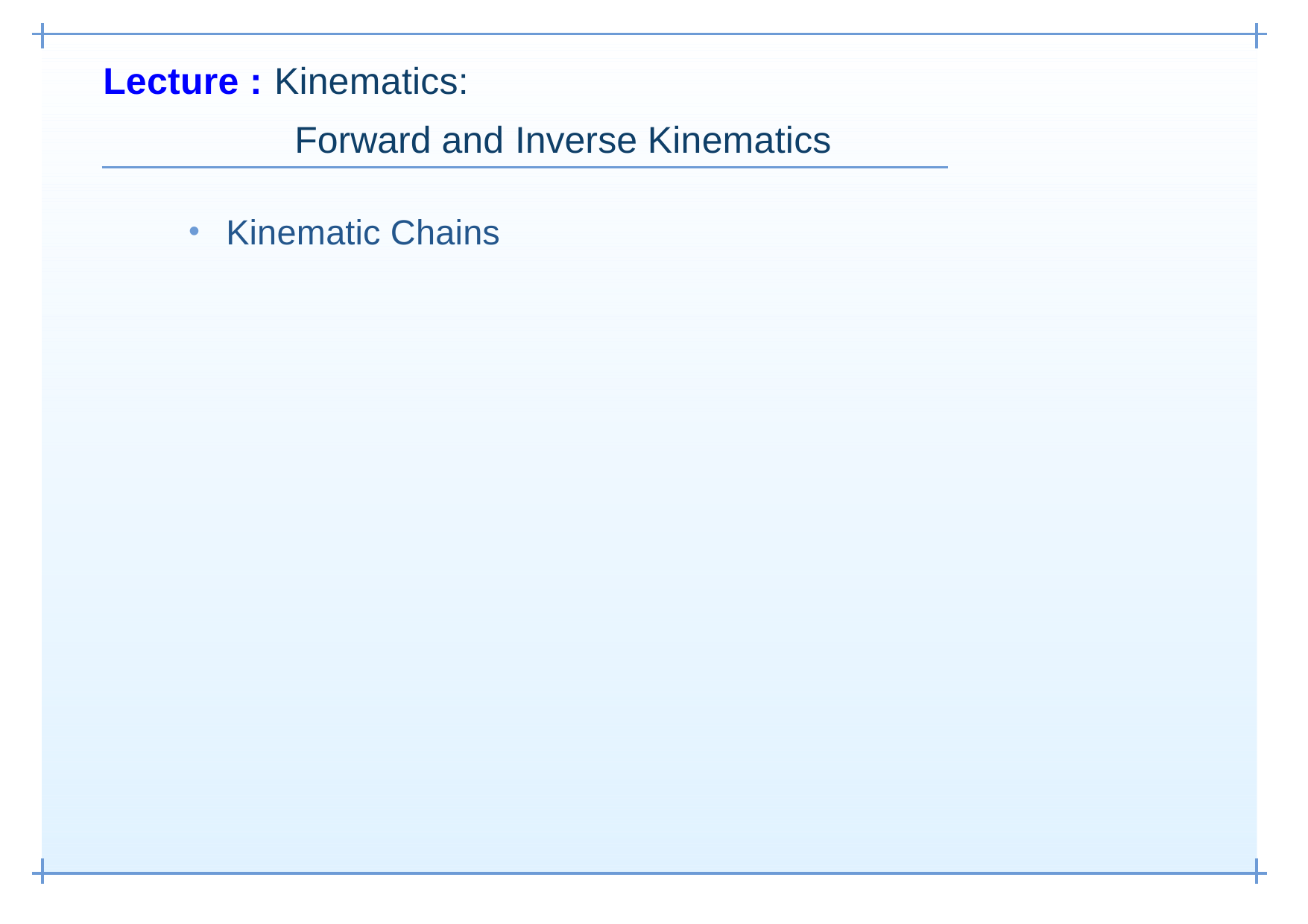

# Lecture : Kinematics:
Forward and Inverse Kinematics

Kinematic Chains